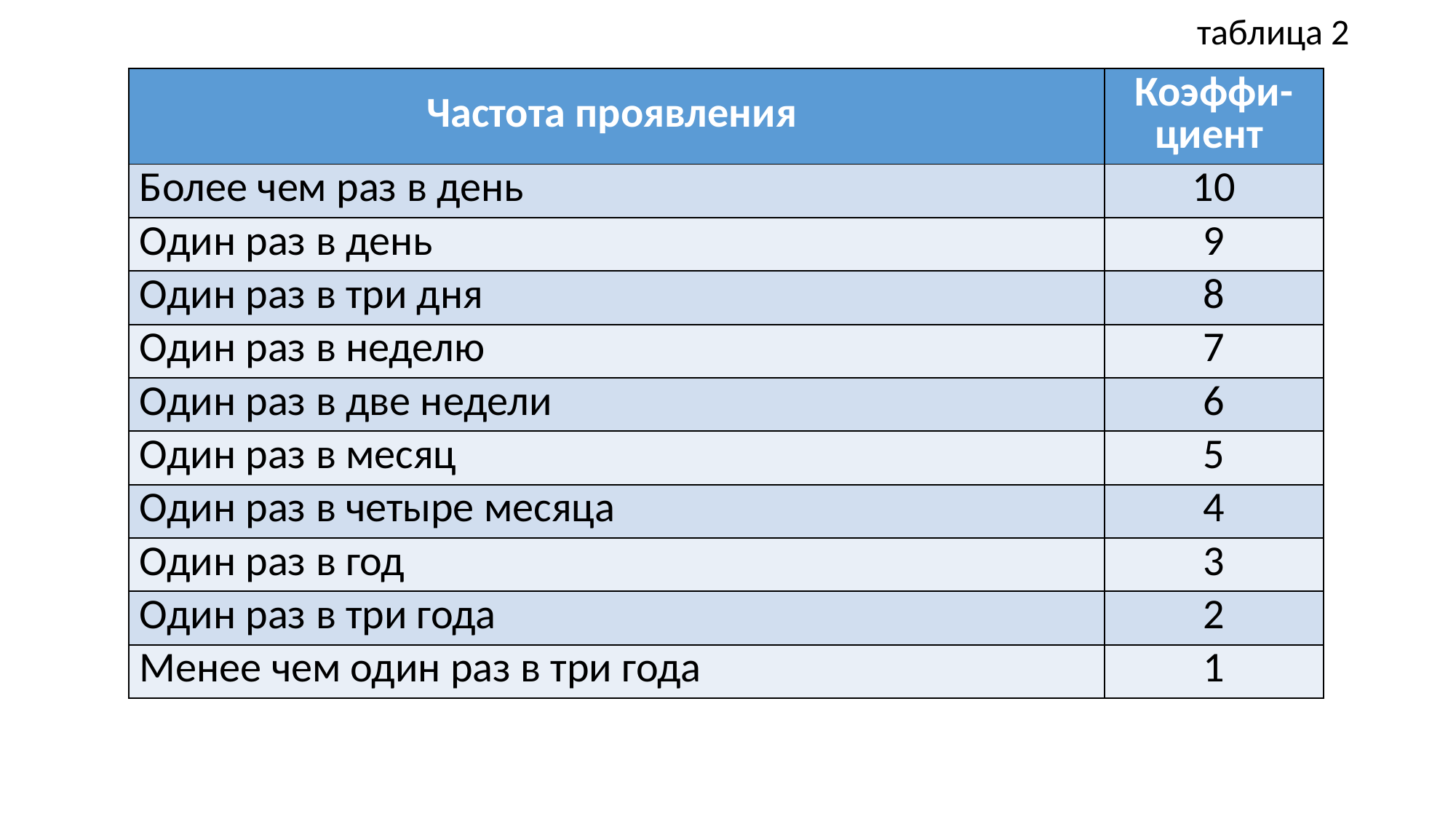

таблица 2
| Частота проявления | Коэффи-циент |
| --- | --- |
| Более чем раз в день | 10 |
| Один раз в день | 9 |
| Один раз в три дня | 8 |
| Один раз в неделю | 7 |
| Один раз в две недели | 6 |
| Один раз в месяц | 5 |
| Один раз в четыре месяца | 4 |
| Один раз в год | 3 |
| Один раз в три года | 2 |
| Менее чем один раз в три года | 1 |